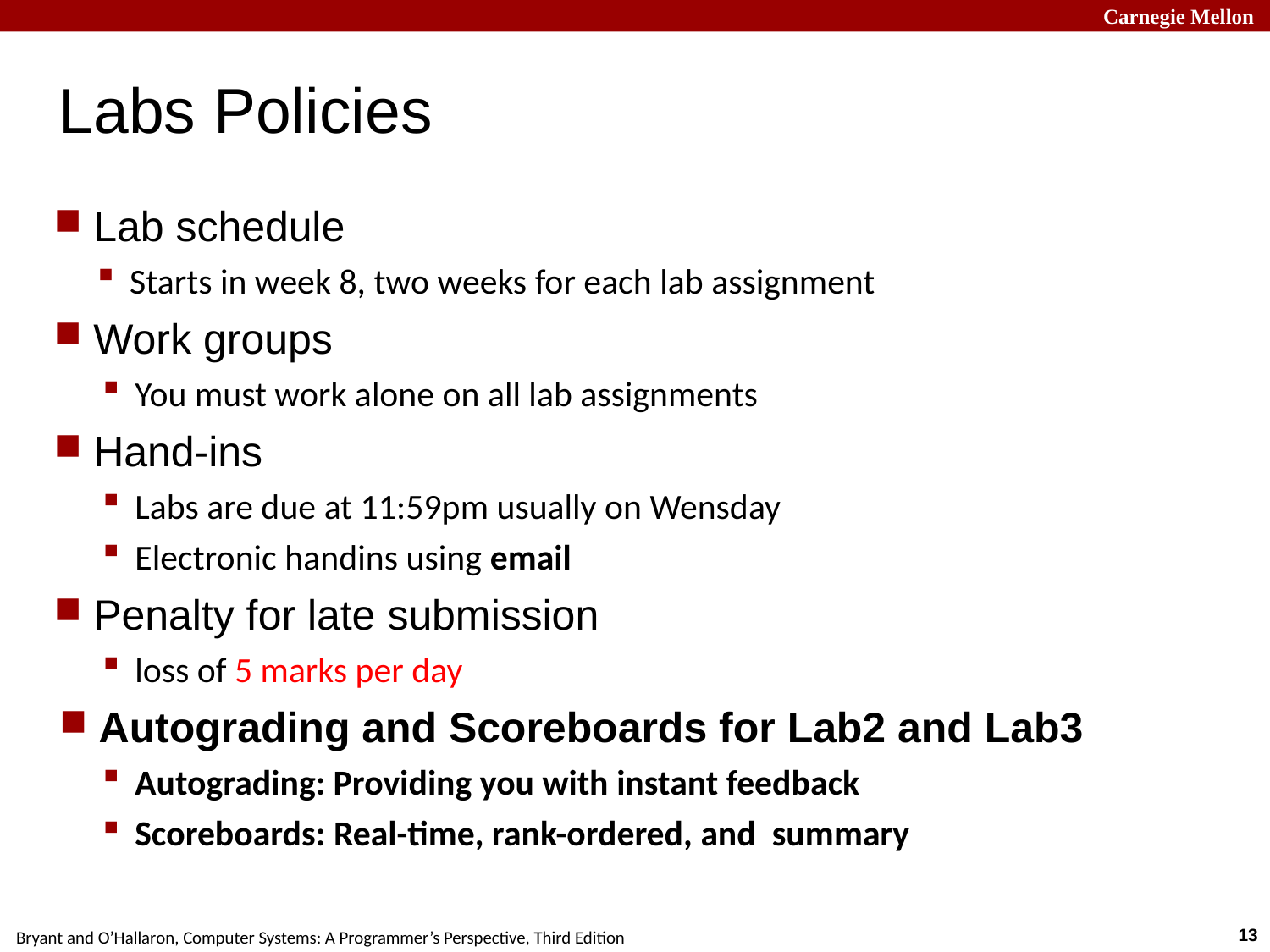

# Labs Policies
Lab schedule
Starts in week 8, two weeks for each lab assignment
Work groups
You must work alone on all lab assignments
Hand-ins
Labs are due at 11:59pm usually on Wensday
Electronic handins using email
Penalty for late submission
loss of 5 marks per day
Autograding and Scoreboards for Lab2 and Lab3
Autograding: Providing you with instant feedback
Scoreboards: Real-time, rank-ordered, and  summary